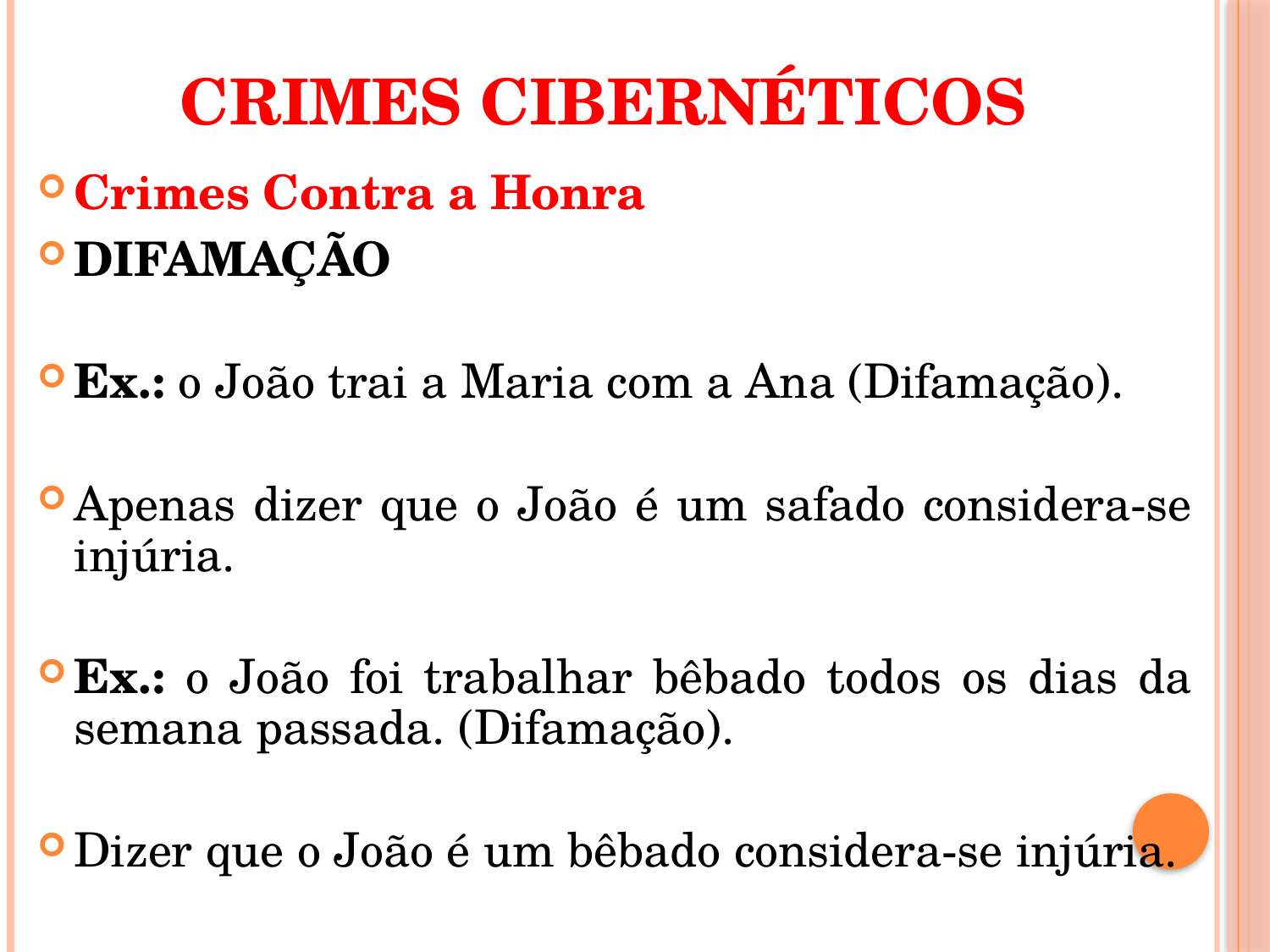

# CRIMES CIBERNÉTICOS
Crimes Contra a Honra
DIFAMAÇÃO

Ex.: o João trai a Maria com a Ana (Difamação).

Apenas dizer que o João é um safado considera-se injúria.

Ex.: o João foi trabalhar bêbado todos os dias da semana passada. (Difamação).

Dizer que o João é um bêbado considera-se injúria.